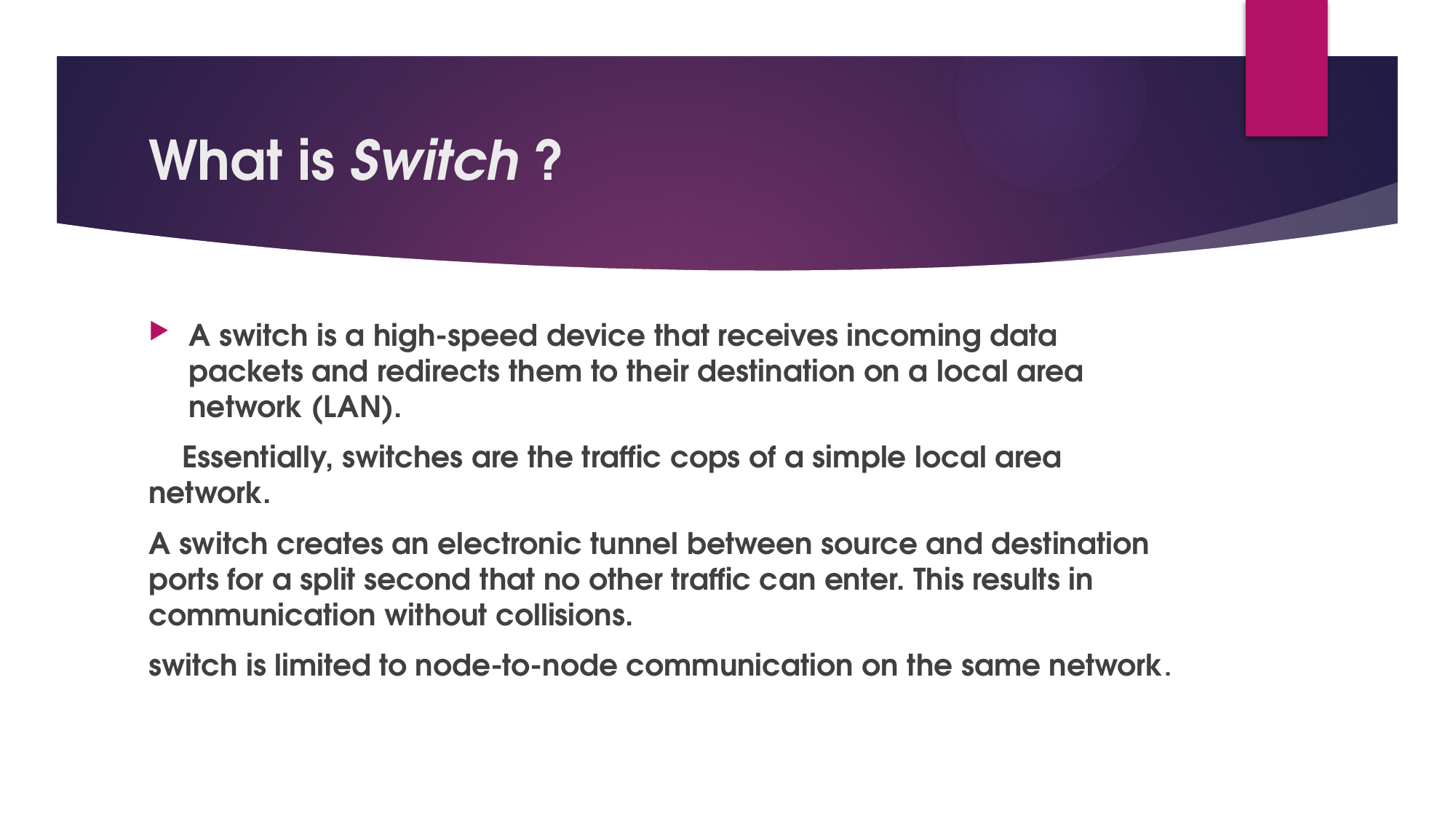

# What is Switch ?
A switch is a high-speed device that receives incoming data packets and redirects them to their destination on a local area network (LAN).
    Essentially, switches are the traffic cops of a simple local area network.
A switch creates an electronic tunnel between source and destination ports for a split second that no other traffic can enter. This results in communication without collisions.
switch is limited to node-to-node communication on the same network.